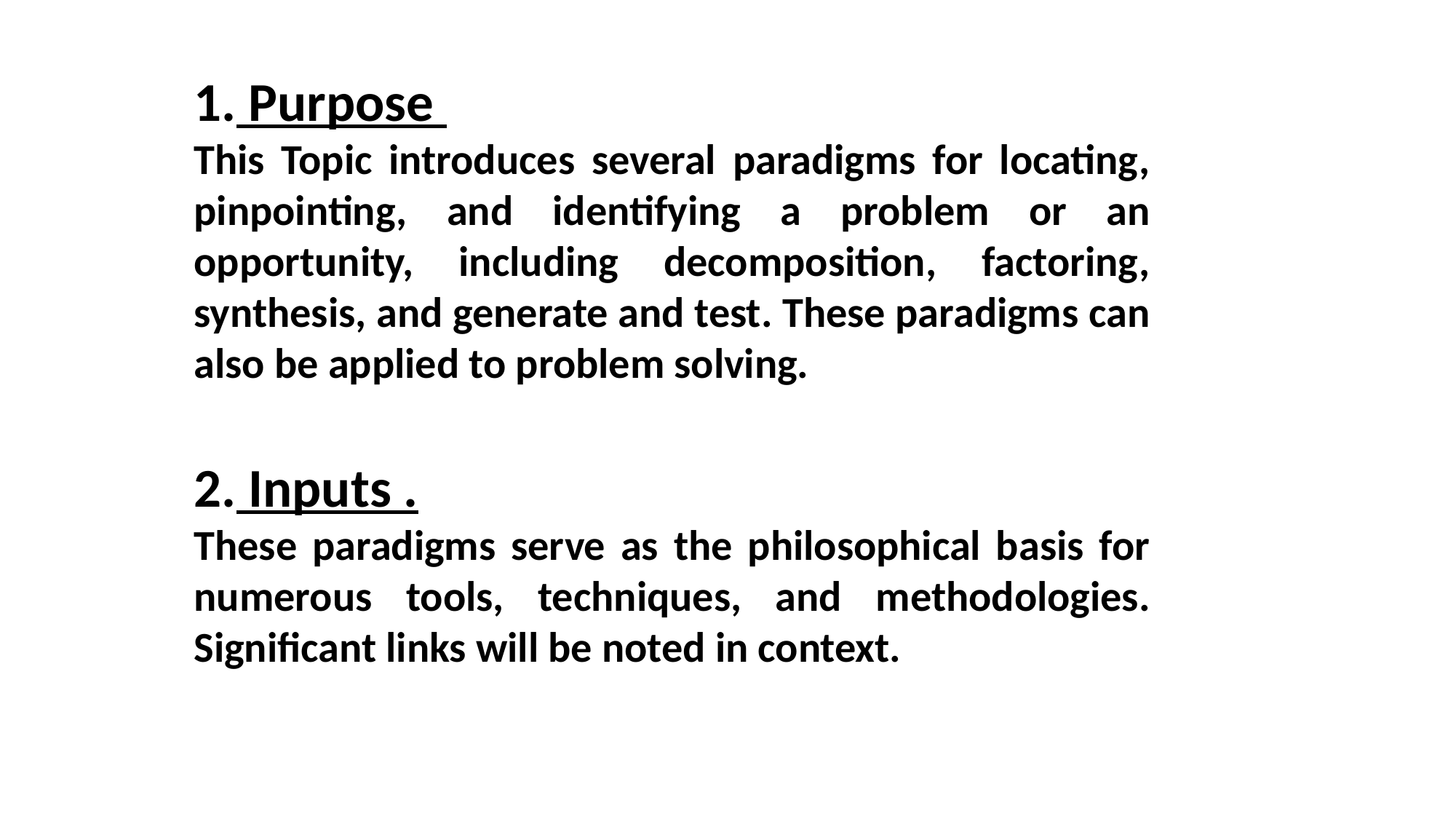

1. Purpose
This Topic introduces several paradigms for locating, pinpointing, and identifying a problem or an opportunity, including decomposition, factoring, synthesis, and generate and test. These paradigms can also be applied to problem solving.

2. Inputs .
These paradigms serve as the philosophical basis for numerous tools, techniques, and methodologies. Significant links will be noted in context.